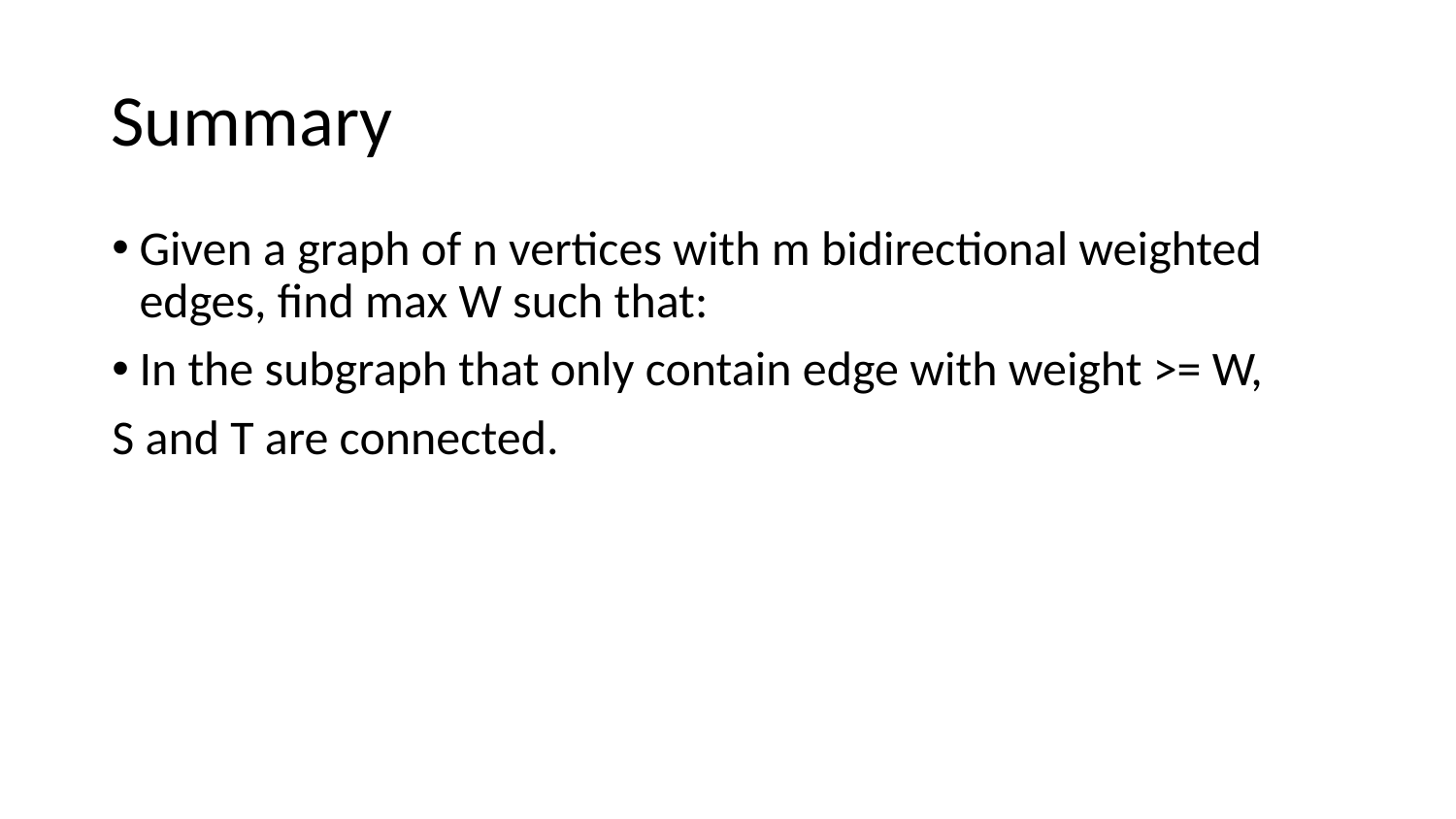

# Summary
Given a graph of n vertices with m bidirectional weighted edges, find max W such that:
In the subgraph that only contain edge with weight >= W,
S and T are connected.